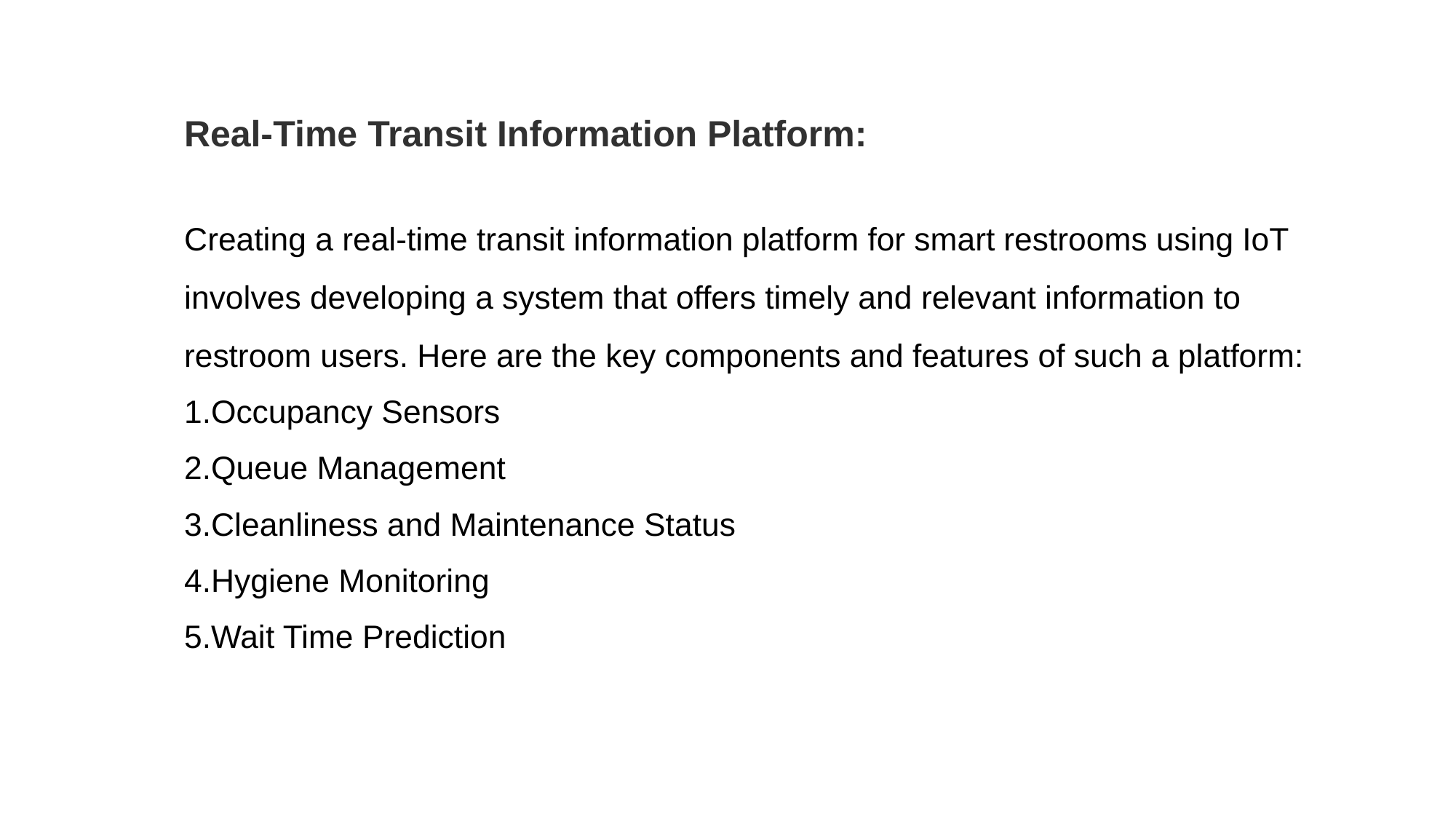

# Real-Time Transit Information Platform:
Creating a real-time transit information platform for smart restrooms using IoT involves developing a system that offers timely and relevant information to restroom users. Here are the key components and features of such a platform:
1.Occupancy Sensors
2.Queue Management
3.Cleanliness and Maintenance Status
4.Hygiene Monitoring
5.Wait Time Prediction